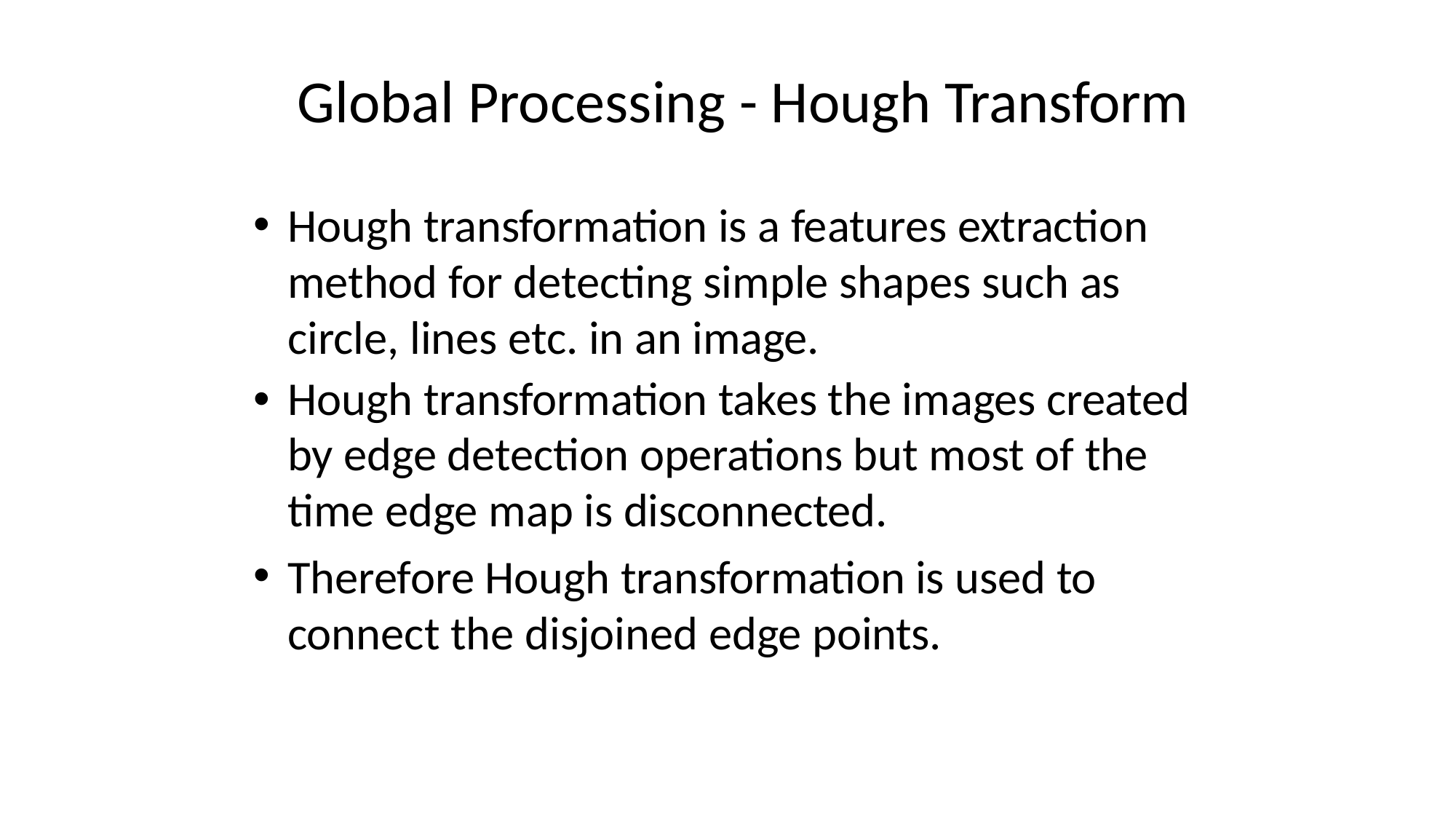

# Global Processing - Hough Transform
Hough transformation is a features extraction method for detecting simple shapes such as circle, lines etc. in an image.
Hough transformation takes the images created by edge detection operations but most of the time edge map is disconnected.
Therefore Hough transformation is used to connect the disjoined edge points.